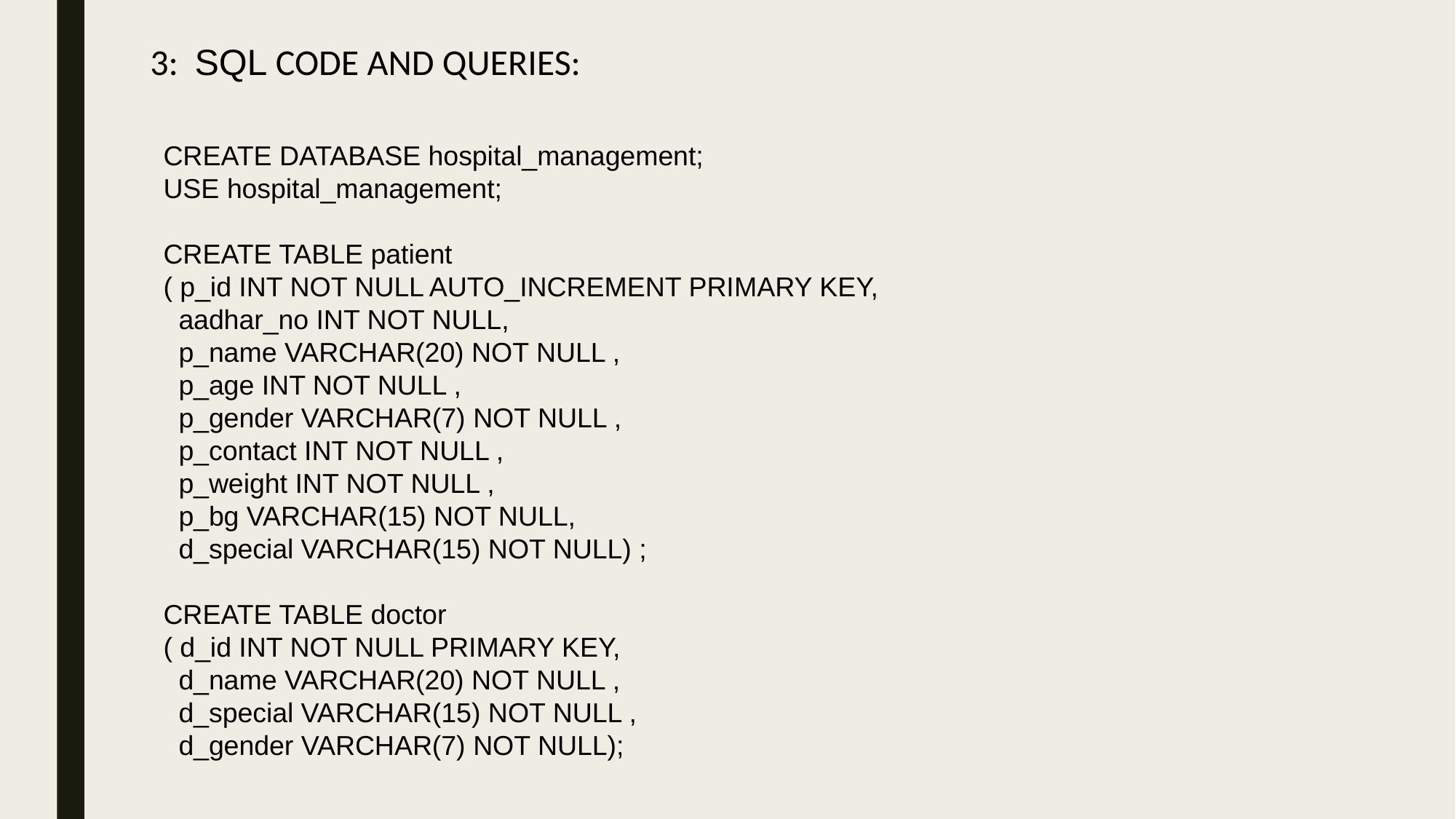

3:  SQL CODE AND QUERIES:

CREATE DATABASE hospital_management;
USE hospital_management;

CREATE TABLE patient
( p_id INT NOT NULL AUTO_INCREMENT PRIMARY KEY,
  aadhar_no INT NOT NULL,
  p_name VARCHAR(20) NOT NULL ,
  p_age INT NOT NULL ,
  p_gender VARCHAR(7) NOT NULL ,
  p_contact INT NOT NULL ,
  p_weight INT NOT NULL ,
  p_bg VARCHAR(15) NOT NULL,
  d_special VARCHAR(15) NOT NULL) ;

CREATE TABLE doctor
( d_id INT NOT NULL PRIMARY KEY,
  d_name VARCHAR(20) NOT NULL ,
  d_special VARCHAR(15) NOT NULL ,
  d_gender VARCHAR(7) NOT NULL);